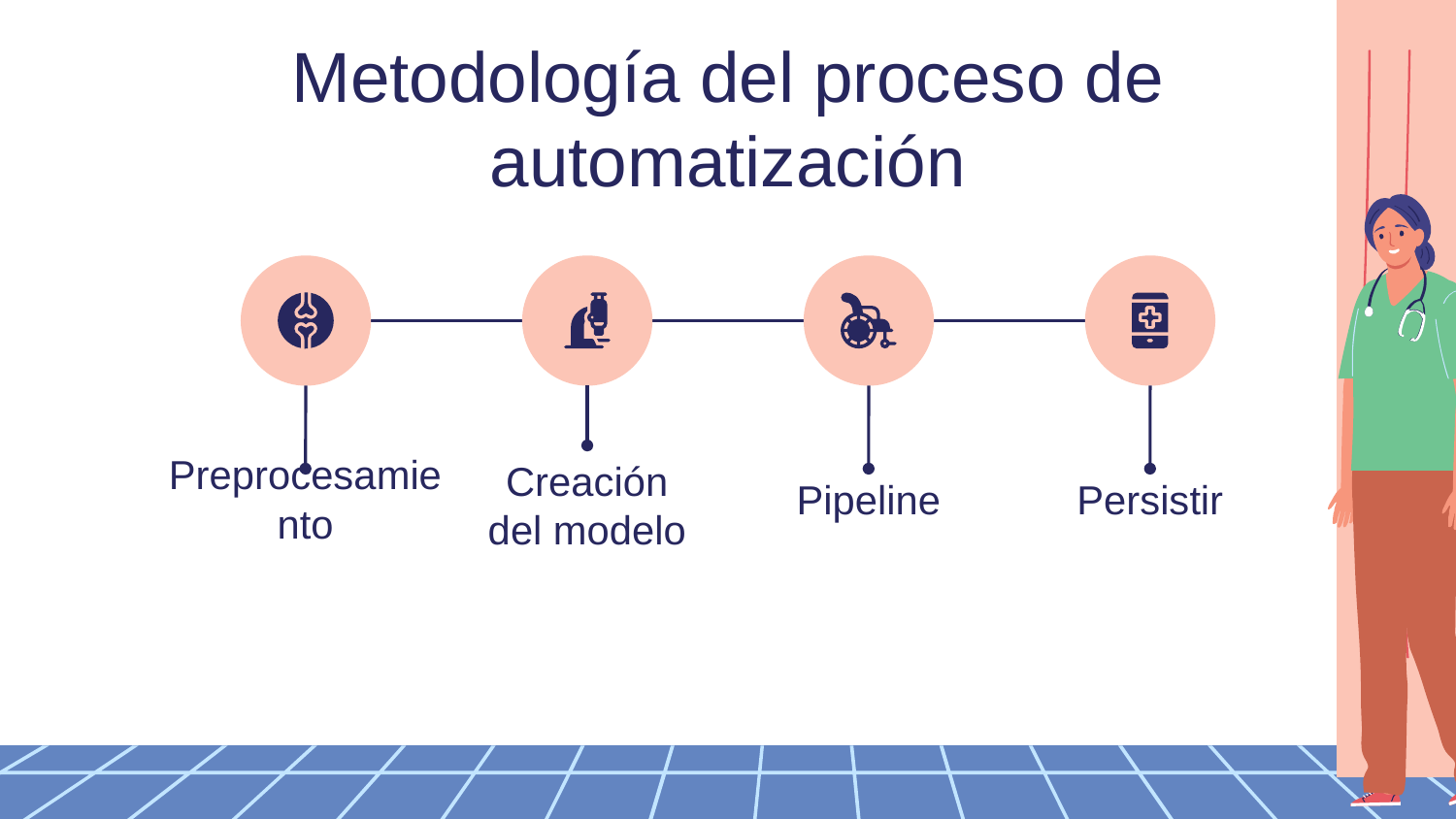

# Metodología del proceso de automatización

Preprocesamiento
Pipeline
Persistir
Creación del modelo